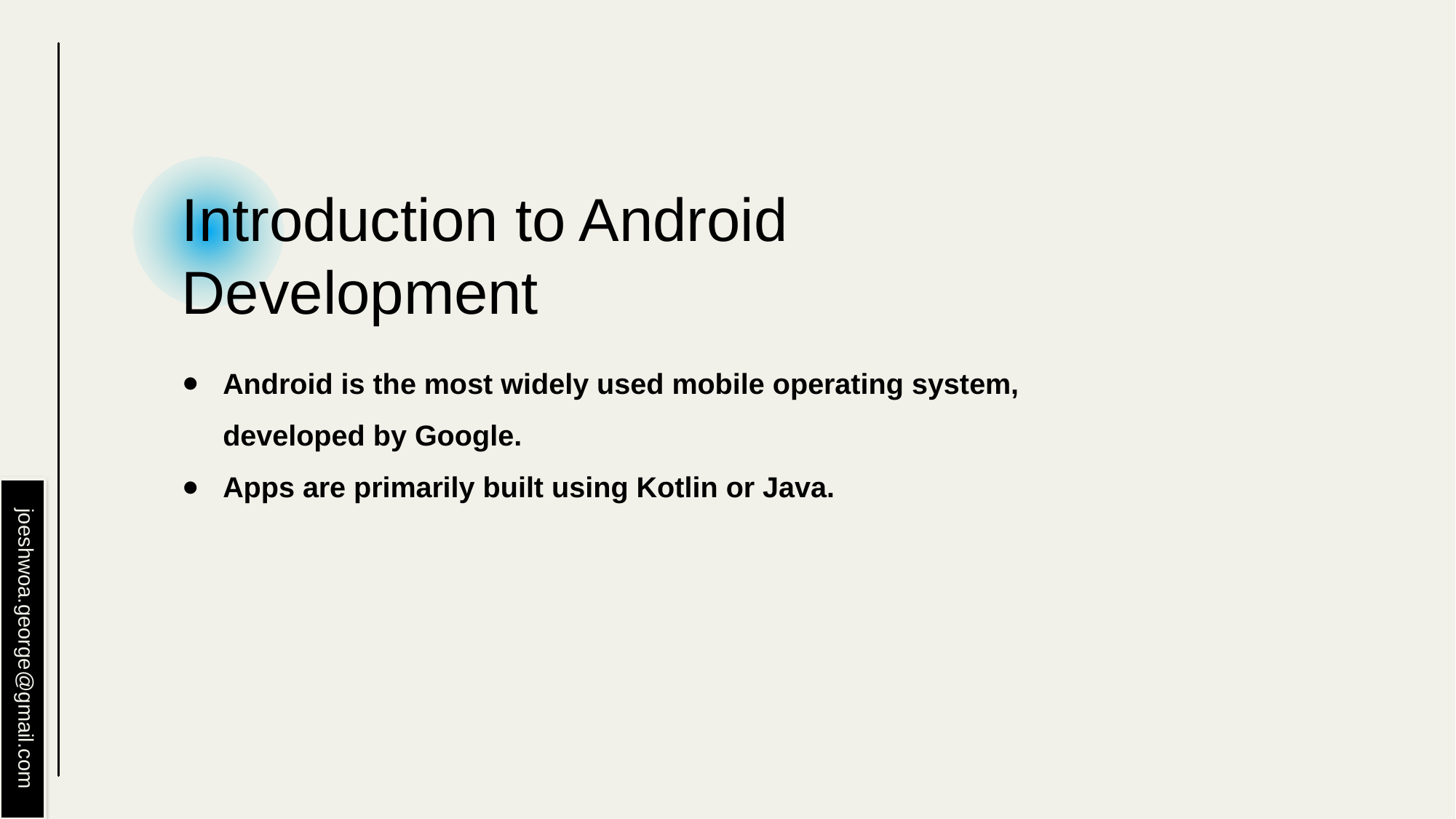

# Introduction to Android Development
Android is the most widely used mobile operating system, developed by Google.
Apps are primarily built using Kotlin or Java.
joeshwoa.george@gmail.com